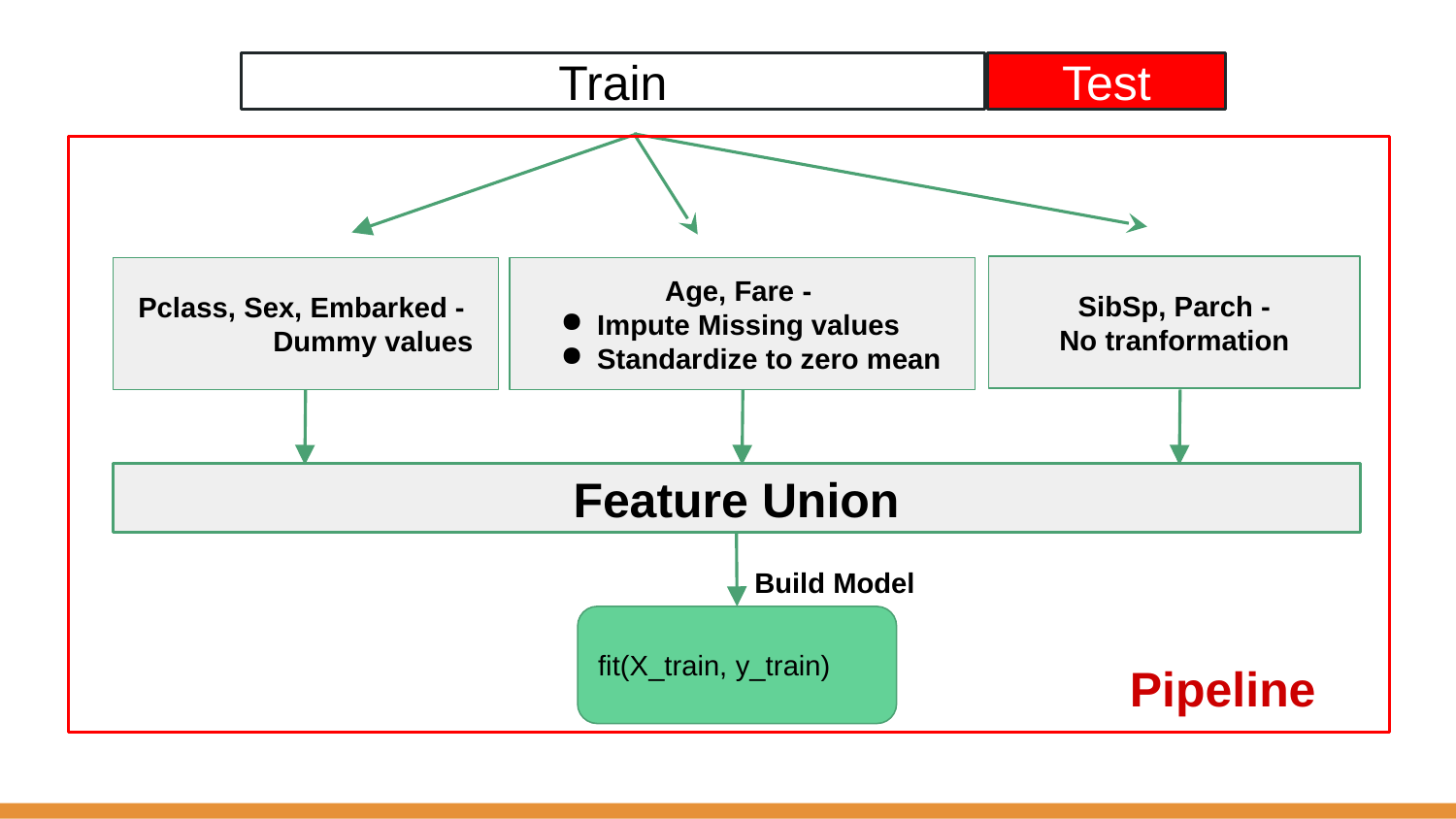

Train
Test

SibSp, Parch -
No tranformation
Pclass, Sex, Embarked -
	Dummy values
Age, Fare -
Impute Missing values
Standardize to zero mean
Feature Union
Build Model
fit(X_train, y_train)
Pipeline